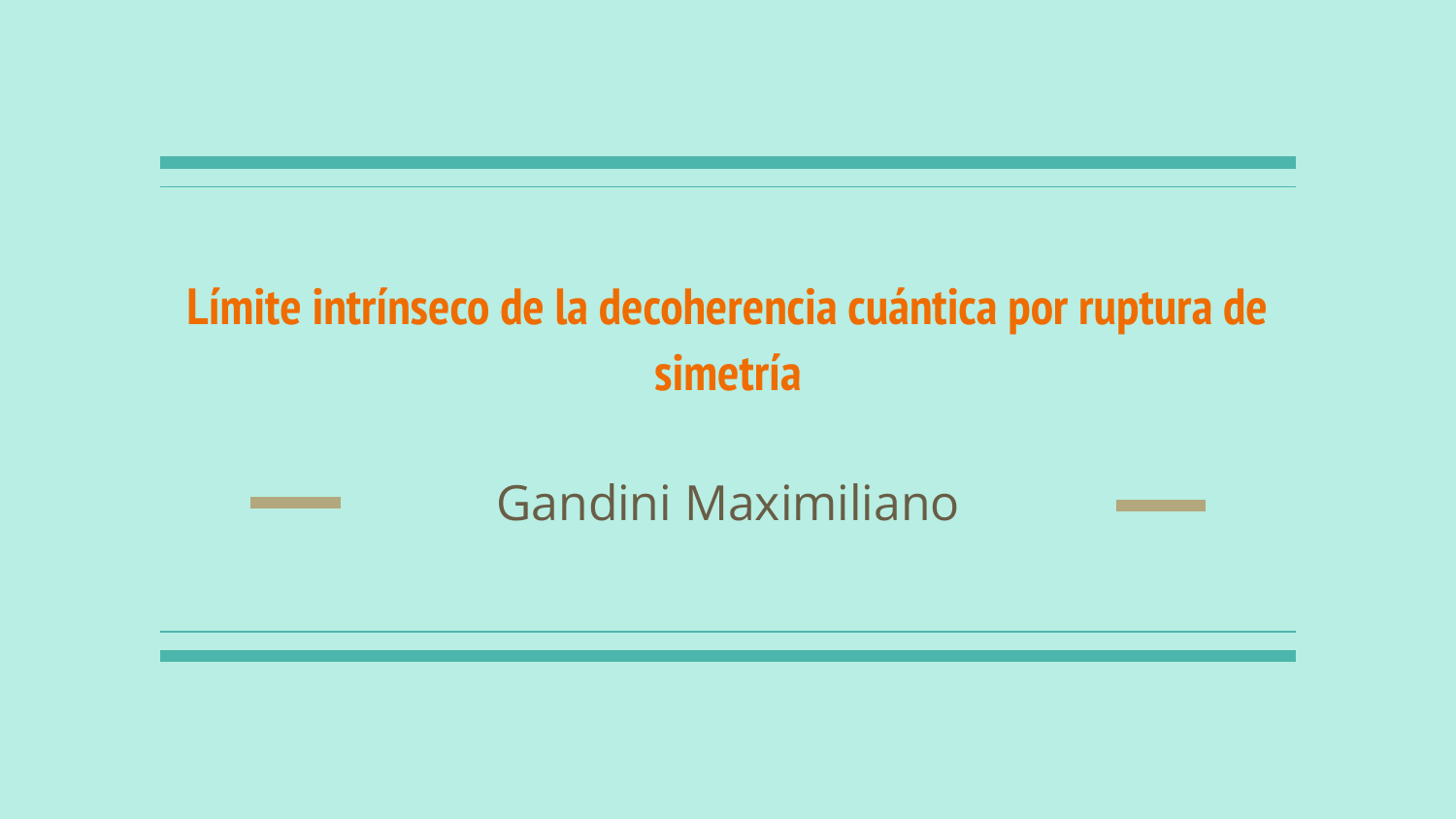

# Límite intrínseco de la decoherencia cuántica por ruptura de simetría
Gandini Maximiliano